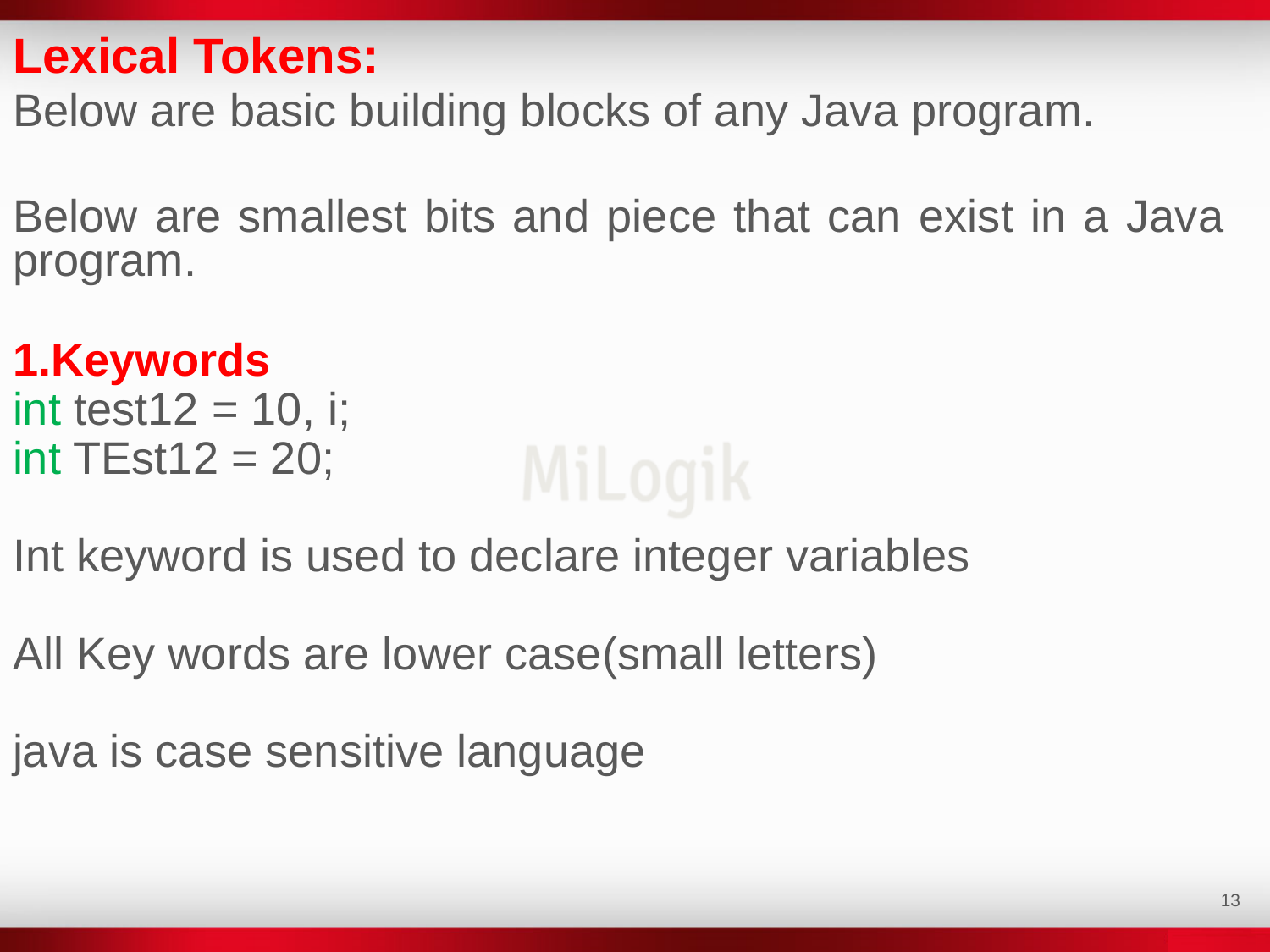

Lexical Tokens:
Below are basic building blocks of any Java program.

Below are smallest bits and piece that can exist in a Java program.

1.Keywords
int test12 = 10, i;
int TEst12 = 20;

Int keyword is used to declare integer variables

All Key words are lower case(small letters)

java is case sensitive language

13